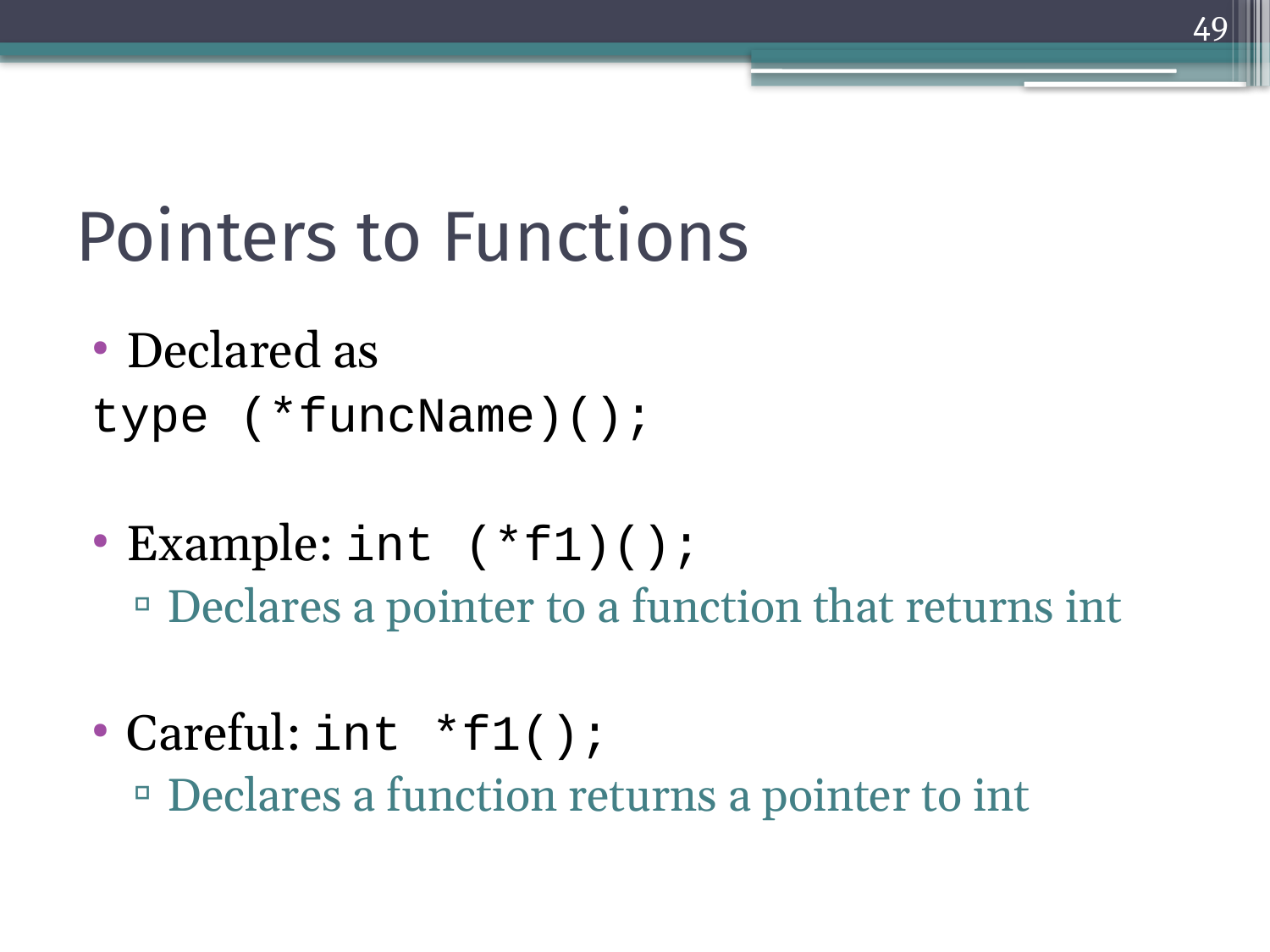

49
# Pointers to Functions
Declared as
type (*funcName)();

Example: int (*f1)();
Declares a pointer to a function that returns int

Careful: int *f1();
Declares a function returns a pointer to int